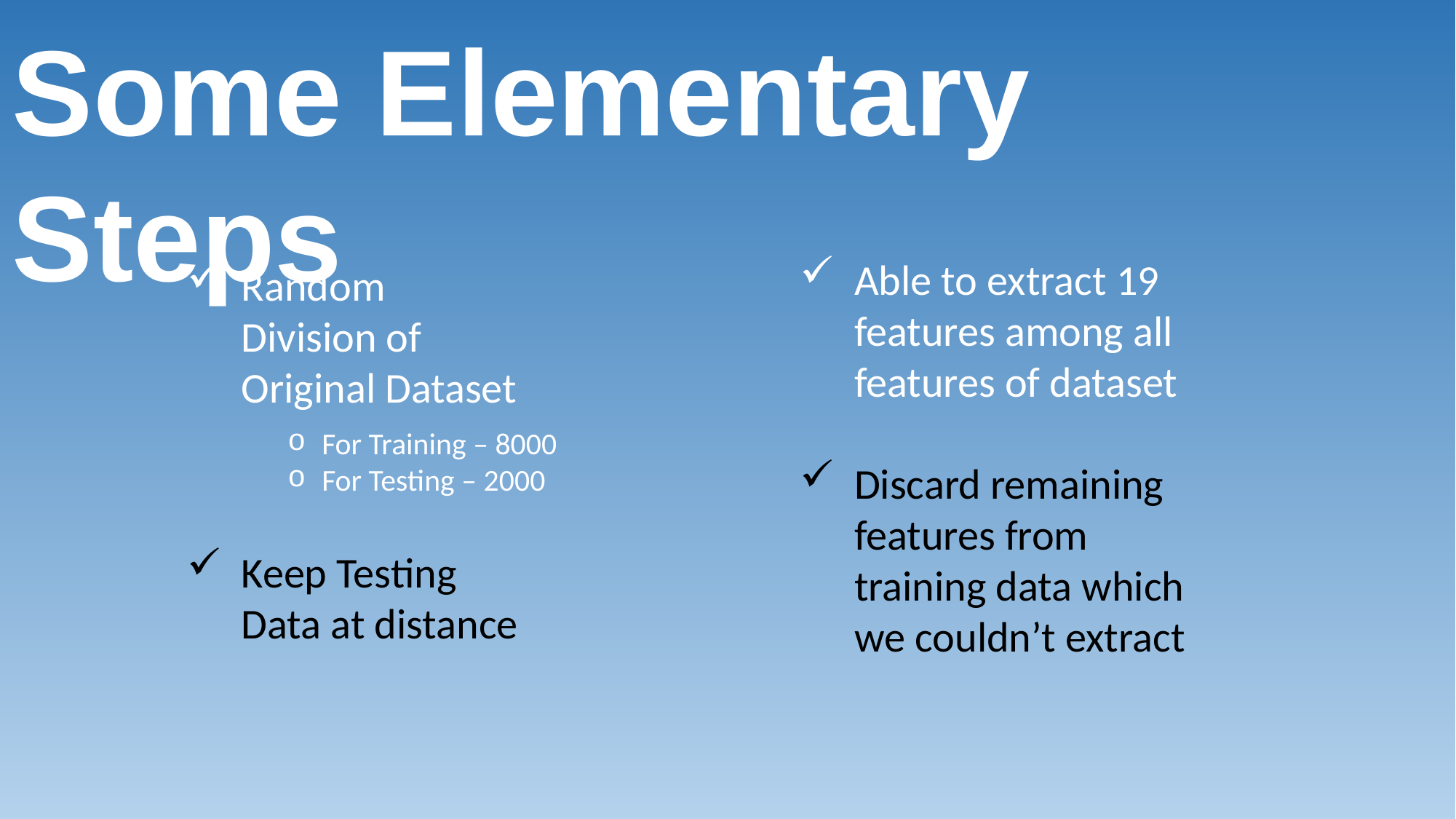

Some Elementary Steps

Random Division of Original Dataset
Able to extract 19 features among all features of dataset

Discard remaining features from training data which we couldn’t extract
For Training – 8000
For Testing – 2000
Keep Testing Data at distance